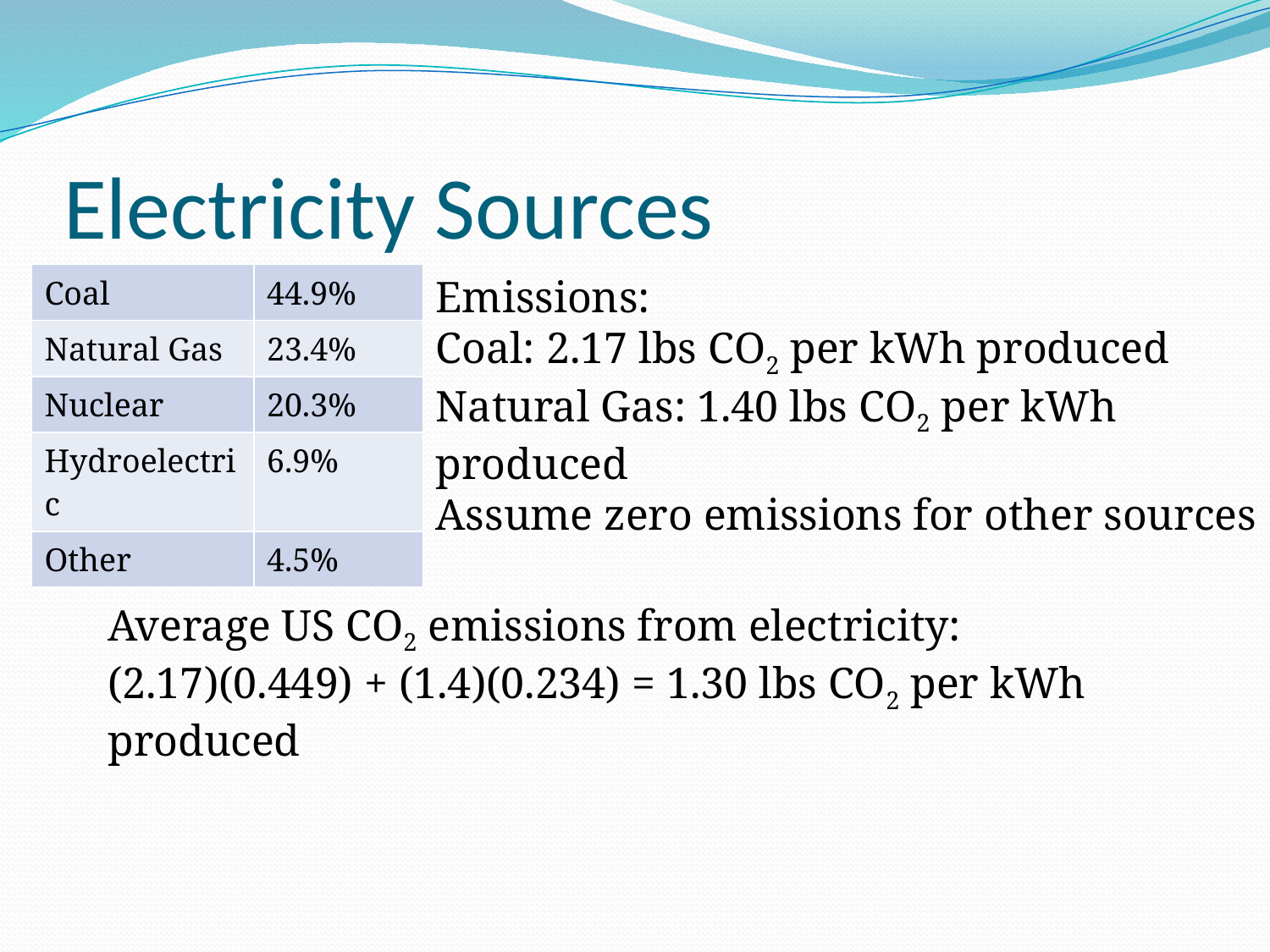

# Electricity Sources
| Coal | 44.9% |
| --- | --- |
| Natural Gas | 23.4% |
| Nuclear | 20.3% |
| Hydroelectric | 6.9% |
| Other | 4.5% |
Emissions:
Coal: 2.17 lbs CO2 per kWh produced
Natural Gas: 1.40 lbs CO2 per kWh produced
Assume zero emissions for other sources
Average US CO2 emissions from electricity:
(2.17)(0.449) + (1.4)(0.234) = 1.30 lbs CO2 per kWh produced